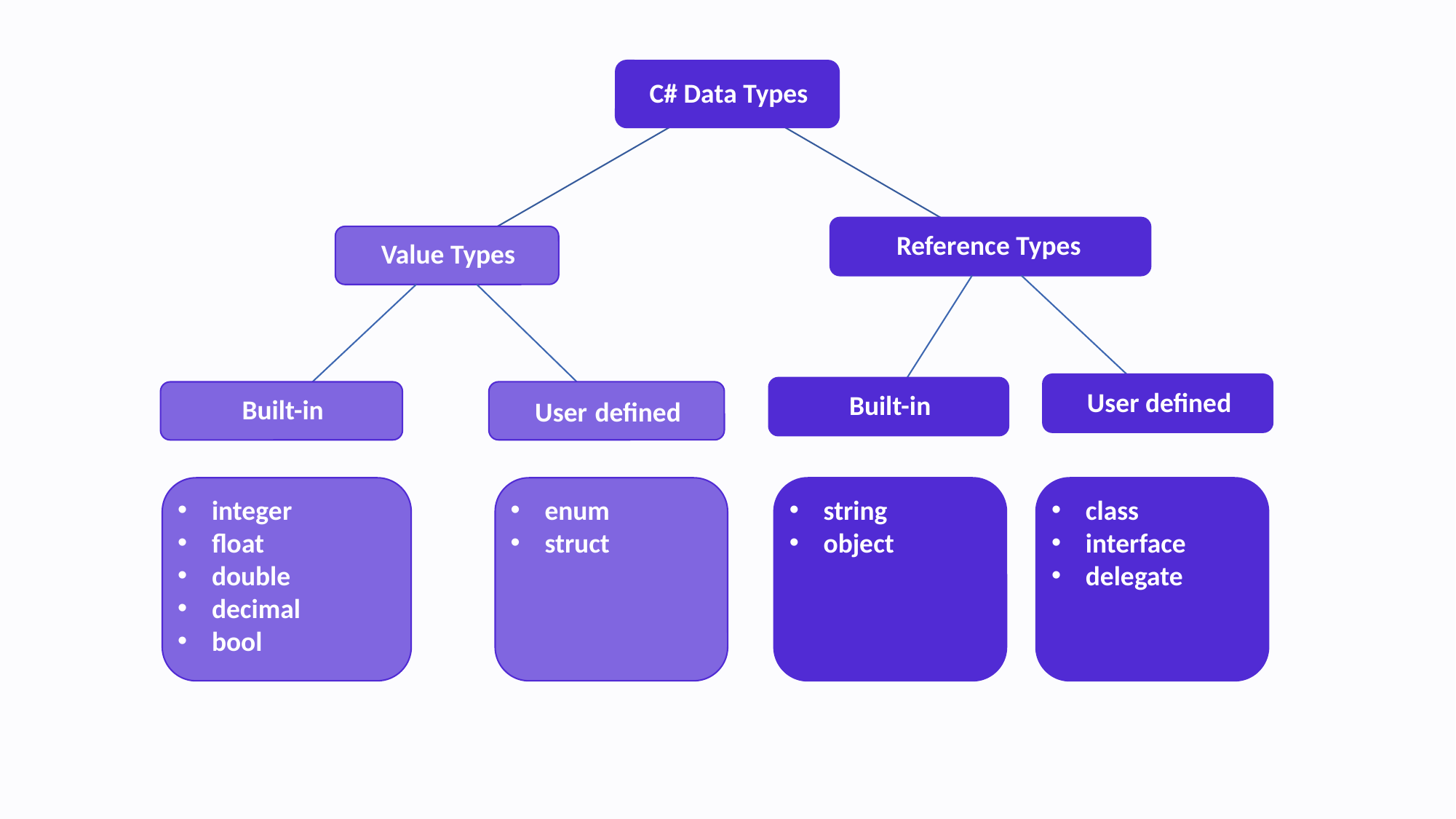

C# Data Types
Value Types
Built-in
User defined
Reference Types
User defined
Built-in
integer
float
double
decimal
bool

enum
struct
string
object
class
interface
delegate